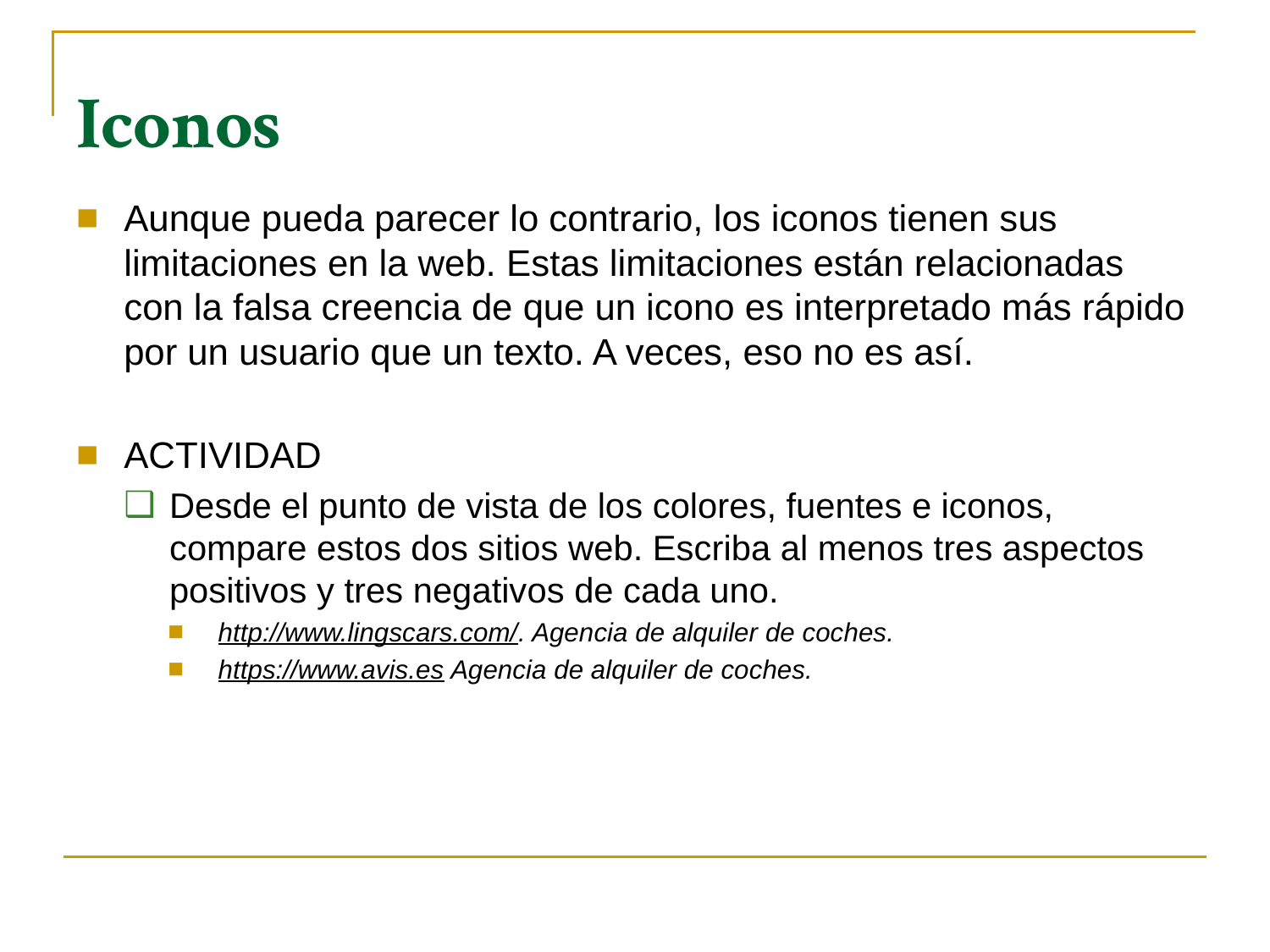

Iconos
Aunque pueda parecer lo contrario, los iconos tienen sus limitaciones en la web. Estas limitaciones están relacionadas con la falsa creencia de que un icono es interpretado más rápido por un usuario que un texto. A veces, eso no es así.

ACTIVIDAD
Desde el punto de vista de los colores, fuentes e iconos, compare estos dos sitios web. Escriba al menos tres aspectos positivos y tres negativos de cada uno.
http://www.lingscars.com/. Agencia de alquiler de coches.
https://www.avis.es Agencia de alquiler de coches.